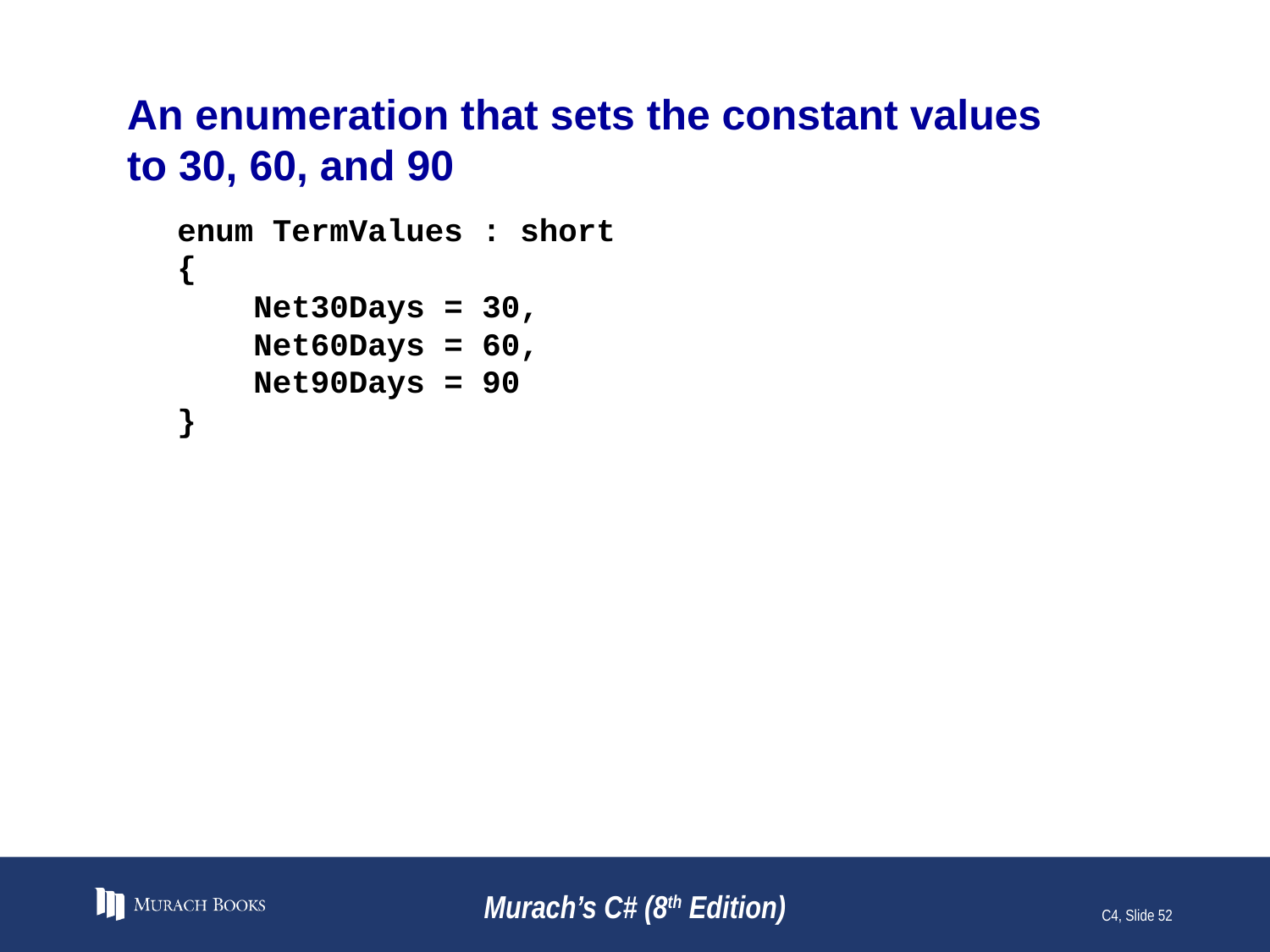

# An enumeration that sets the constant values to 30, 60, and 90
enum TermValues : short
{
    Net30Days = 30,
    Net60Days = 60,
    Net90Days = 90
}

Murach’s C# (8th Edition)

C4, Slide 52